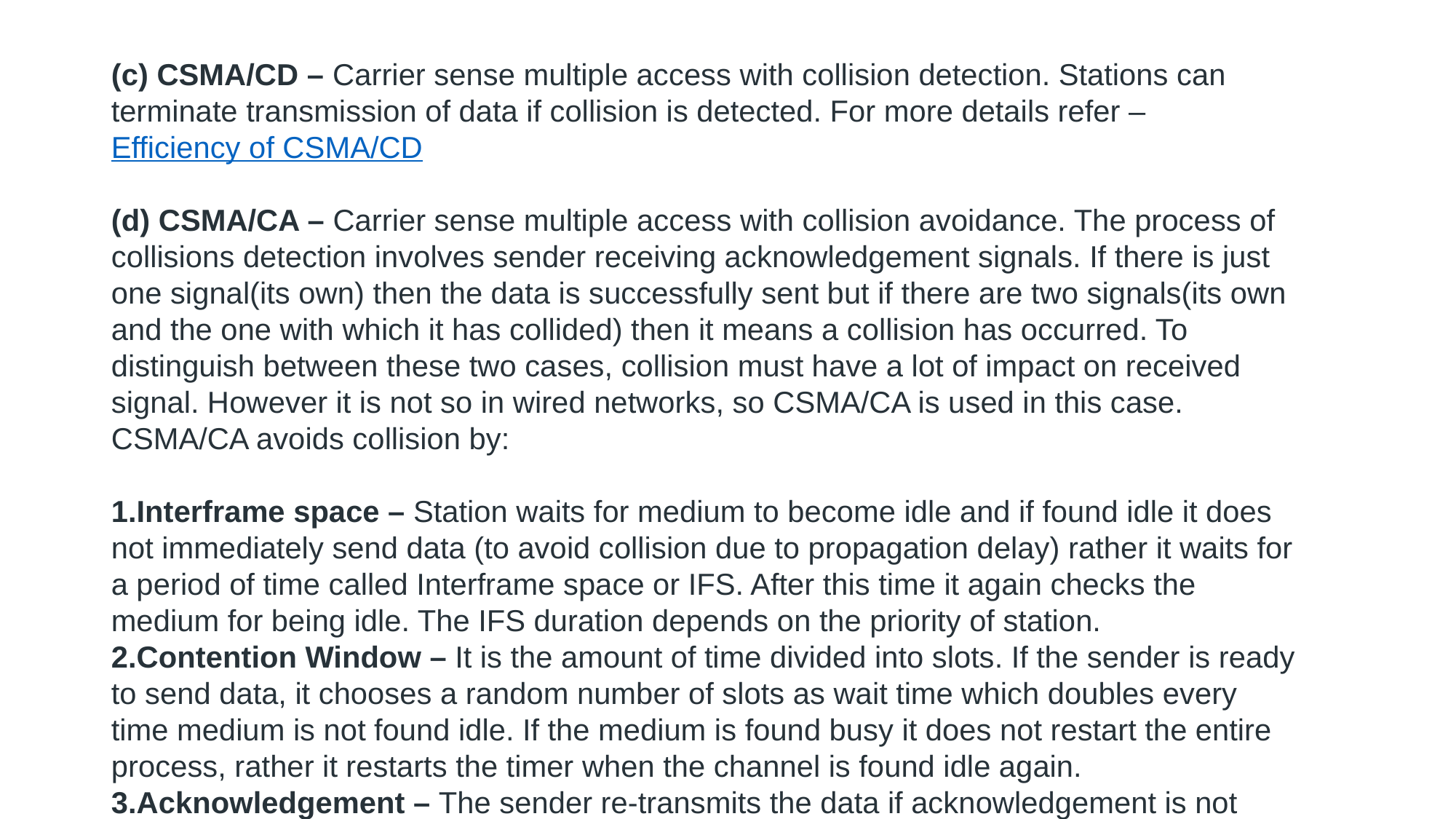

(c) CSMA/CD – Carrier sense multiple access with collision detection. Stations can terminate transmission of data if collision is detected. For more details refer – Efficiency of CSMA/CD

(d) CSMA/CA – Carrier sense multiple access with collision avoidance. The process of collisions detection involves sender receiving acknowledgement signals. If there is just one signal(its own) then the data is successfully sent but if there are two signals(its own and the one with which it has collided) then it means a collision has occurred. To distinguish between these two cases, collision must have a lot of impact on received signal. However it is not so in wired networks, so CSMA/CA is used in this case.
CSMA/CA avoids collision by:

Interframe space – Station waits for medium to become idle and if found idle it does not immediately send data (to avoid collision due to propagation delay) rather it waits for a period of time called Interframe space or IFS. After this time it again checks the medium for being idle. The IFS duration depends on the priority of station.
Contention Window – It is the amount of time divided into slots. If the sender is ready to send data, it chooses a random number of slots as wait time which doubles every time medium is not found idle. If the medium is found busy it does not restart the entire process, rather it restarts the timer when the channel is found idle again.
Acknowledgement – The sender re-transmits the data if acknowledgement is not received before time-out.